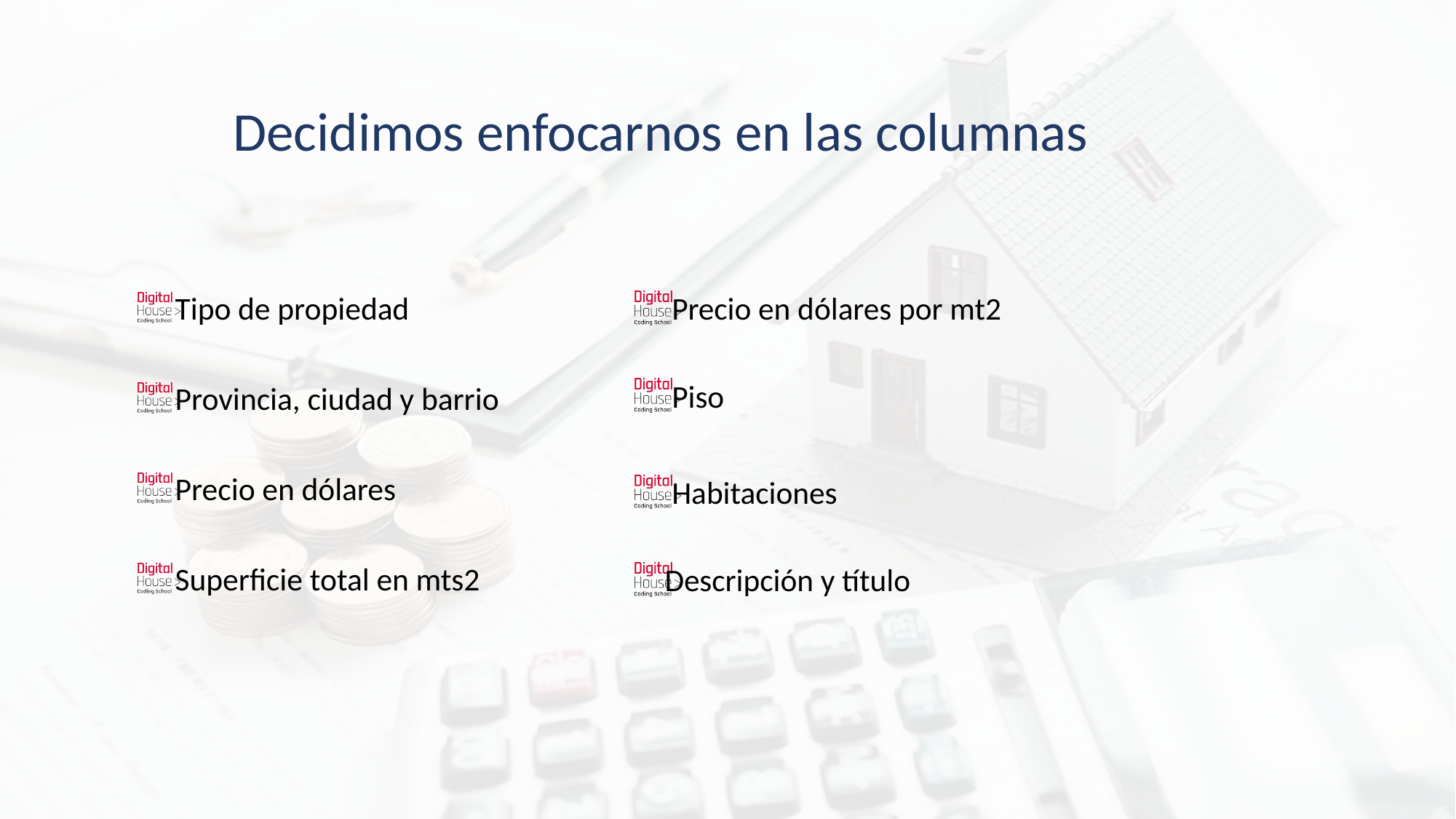

# Decidimos enfocarnos en las columnas
 Precio en dólares por mt2

 Piso

 Habitaciones

Descripción y título

 Tipo de propiedad

 Provincia, ciudad y barrio

 Precio en dólares

 Superficie total en mts2